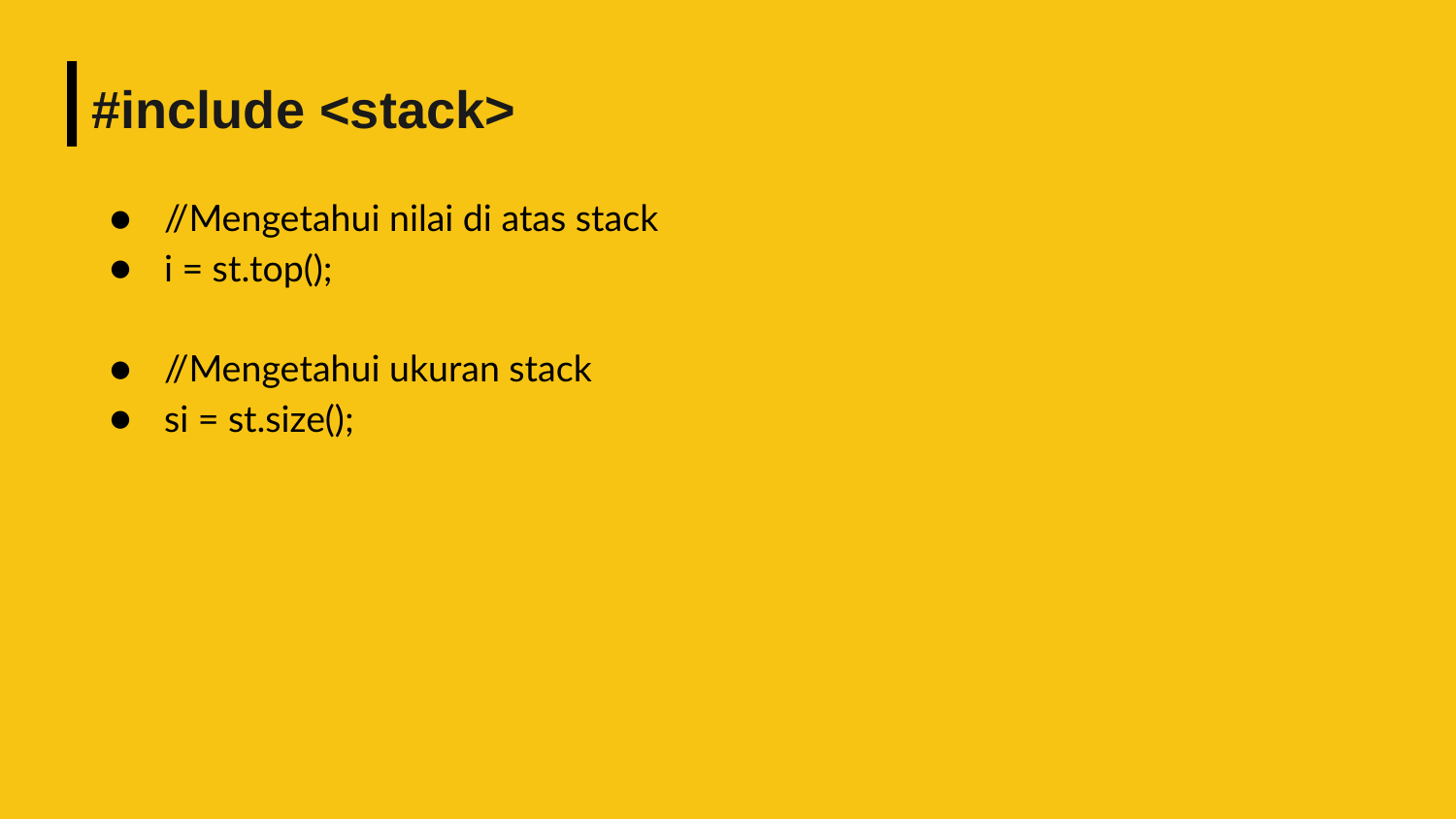

# #include <stack>
//Mengetahui nilai di atas stack
i = st.top();

//Mengetahui ukuran stack
si = st.size();